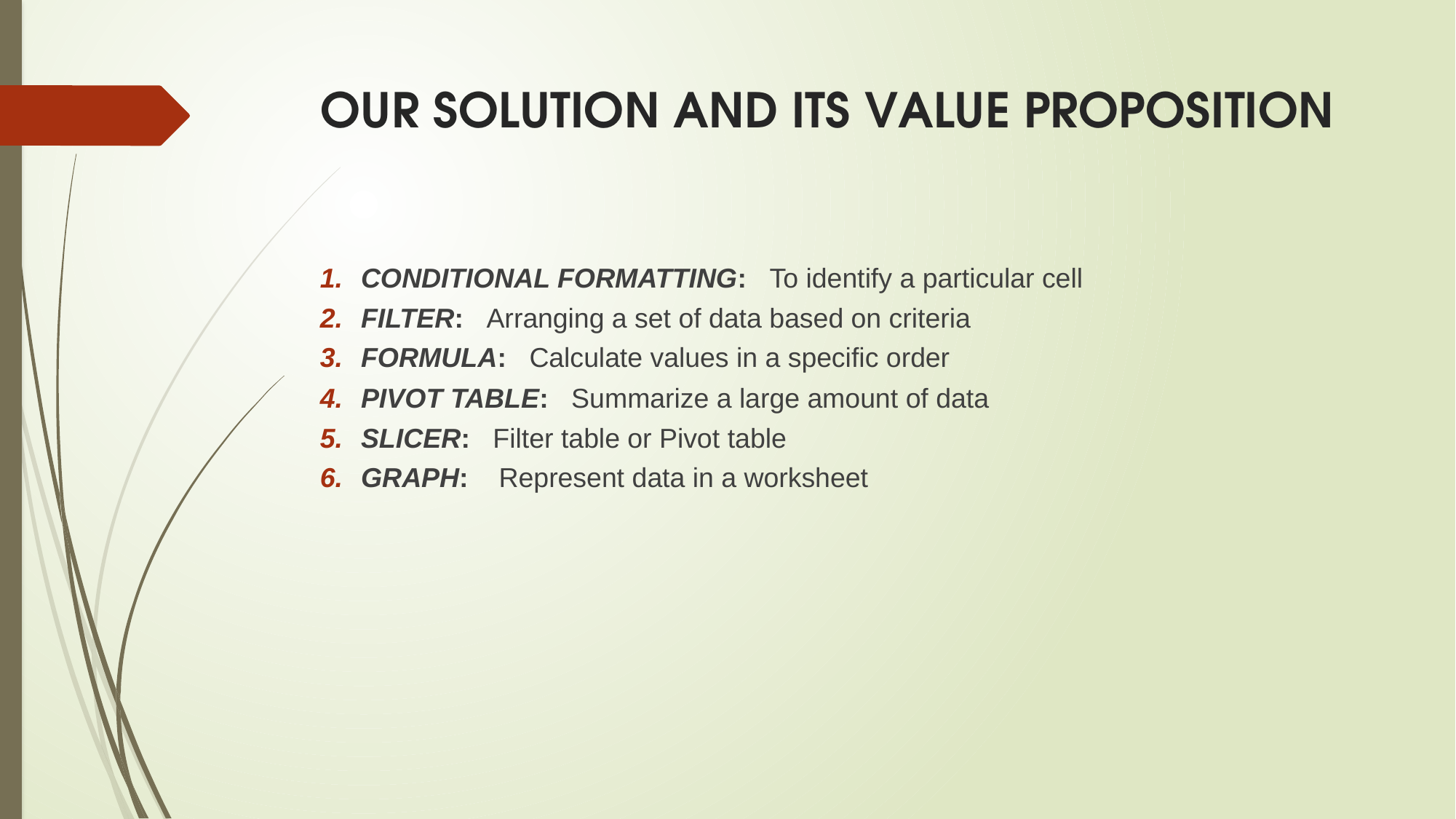

# OUR SOLUTION AND ITS VALUE PROPOSITION
CONDITIONAL FORMATTING:   To identify a particular cell
FILTER:   Arranging a set of data based on criteria
FORMULA:   Calculate values in a specific order
PIVOT TABLE:   Summarize a large amount of data
SLICER:   Filter table or Pivot table
GRAPH:    Represent data in a worksheet